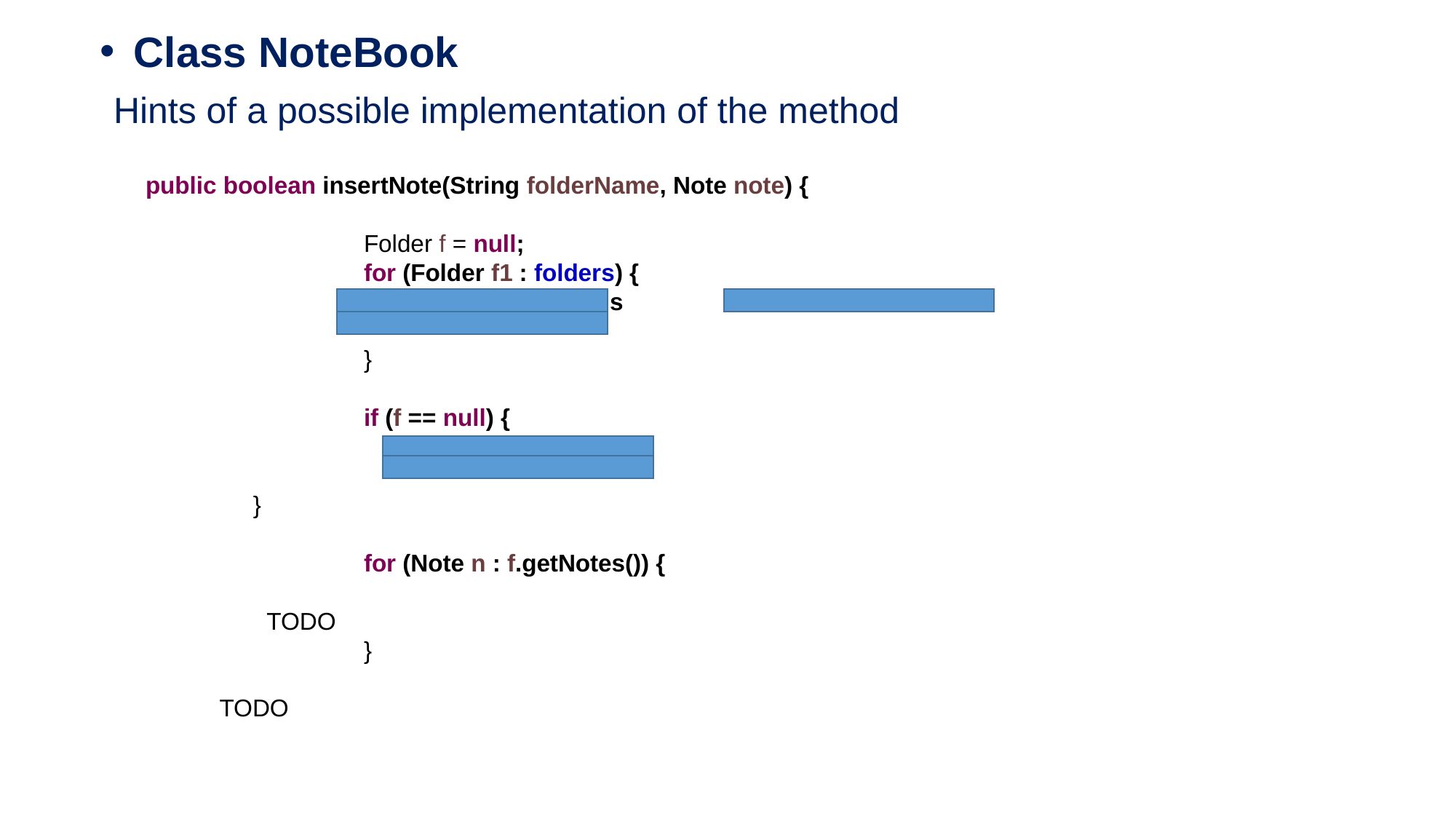

Class NoteBook
Hints of a possible implementation of the method

public boolean insertNote(String folderName, Note note) {

		Folder f = null;
		for (Folder f1 : folders) {
			          .equals

		}

		if (f == null) {

                }

		for (Note n : f.getNotes()) {

                  TODO
		}

           TODO